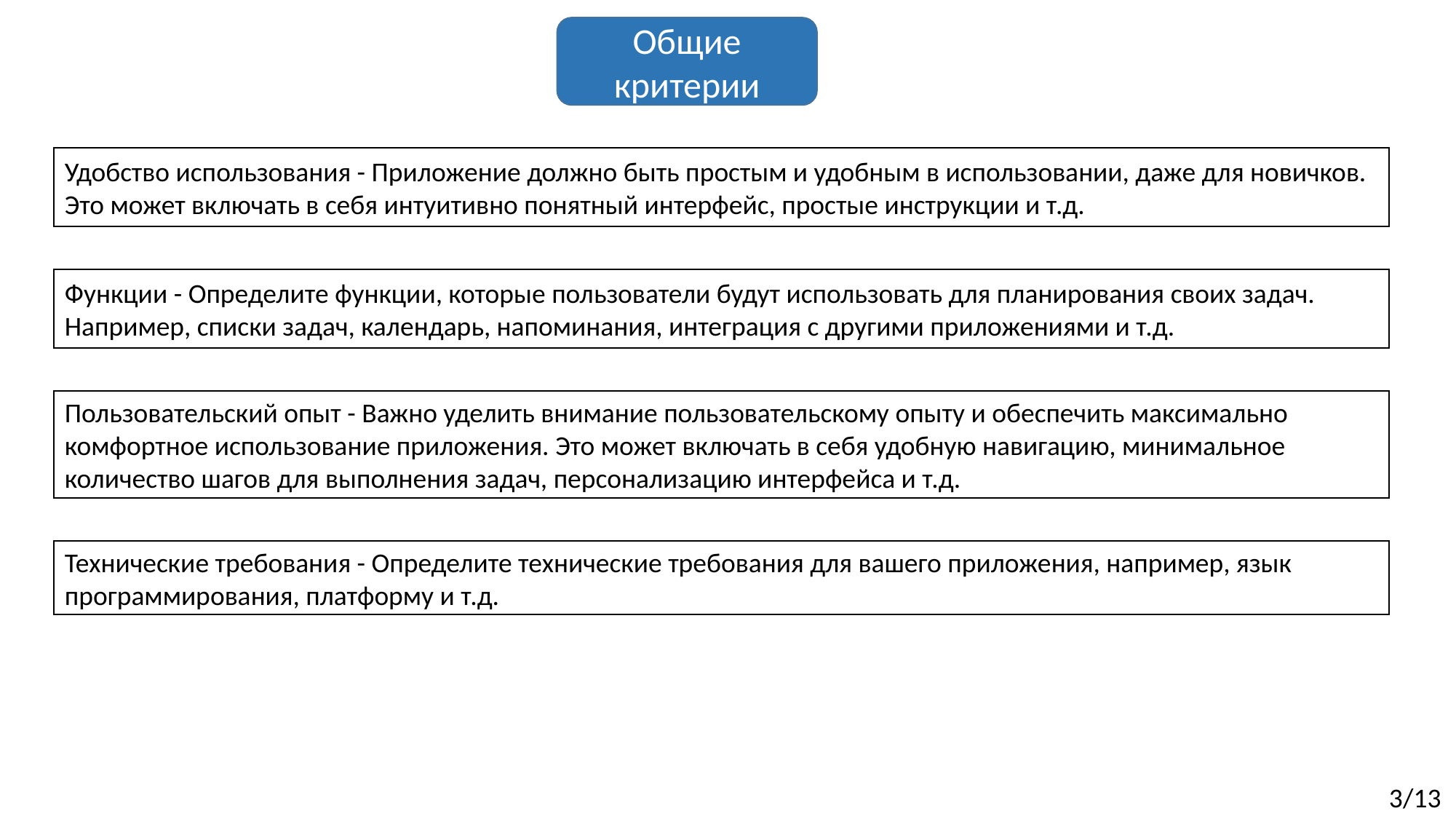

Общие критерии
Удобство использования - Приложение должно быть простым и удобным в использовании, даже для новичков. Это может включать в себя интуитивно понятный интерфейс, простые инструкции и т.д.
Функции - Определите функции, которые пользователи будут использовать для планирования своих задач. Например, списки задач, календарь, напоминания, интеграция с другими приложениями и т.д.
Пользовательский опыт - Важно уделить внимание пользовательскому опыту и обеспечить максимально комфортное использование приложения. Это может включать в себя удобную навигацию, минимальное количество шагов для выполнения задач, персонализацию интерфейса и т.д.
Технические требования - Определите технические требования для вашего приложения, например, язык программирования, платформу и т.д.
3/13